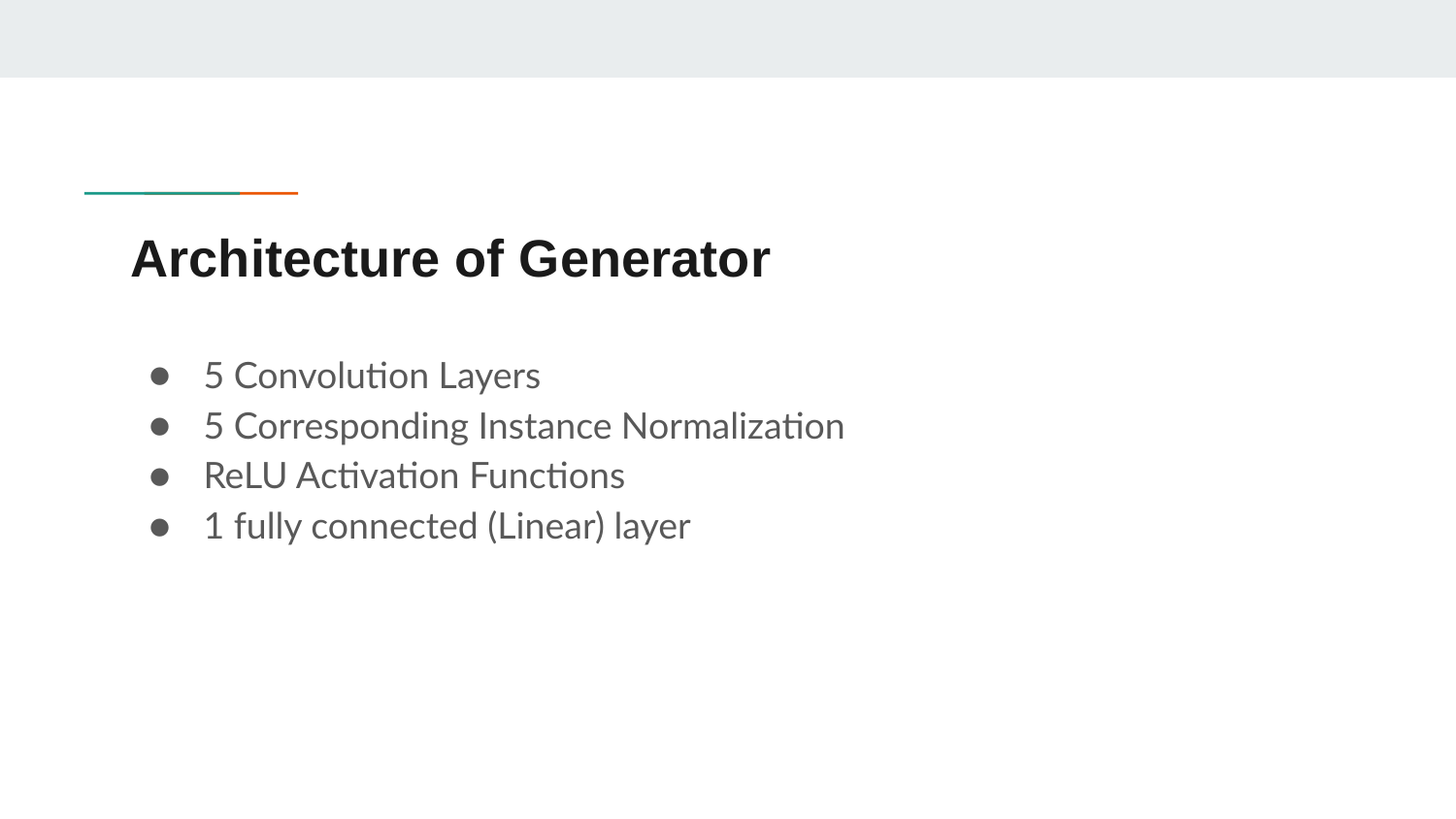

# Architecture of Generator
5 Convolution Layers
5 Corresponding Instance Normalization
ReLU Activation Functions
1 fully connected (Linear) layer